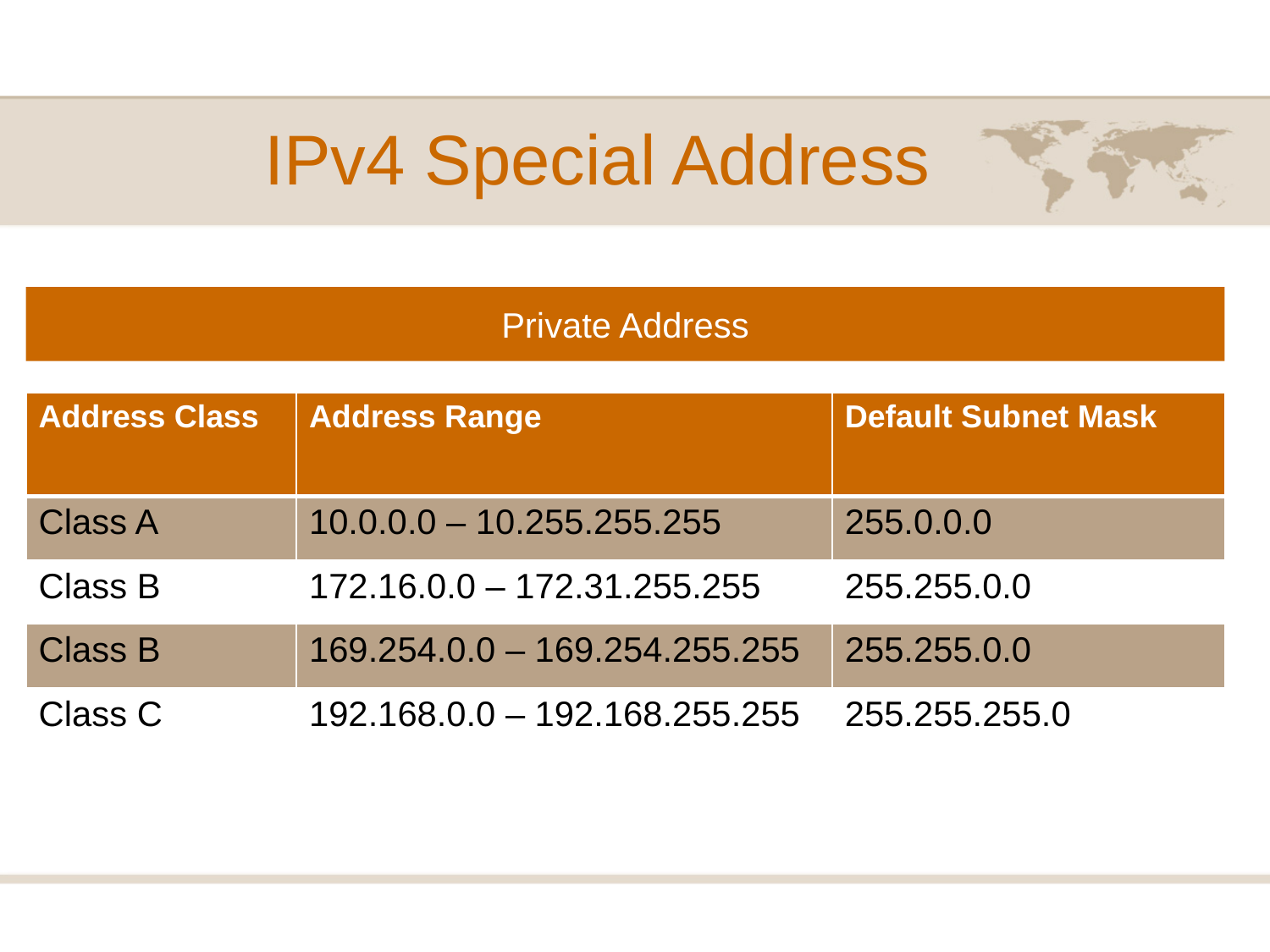

IPv4 Special Address
Private Address
| Address Class | Address Range | Default Subnet Mask |
| --- | --- | --- |
| Class A | 10.0.0.0 – 10.255.255.255 | 255.0.0.0 |
| Class B | 172.16.0.0 – 172.31.255.255 | 255.255.0.0 |
| Class B | 169.254.0.0 – 169.254.255.255 | 255.255.0.0 |
| Class C | 192.168.0.0 – 192.168.255.255 | 255.255.255.0 |